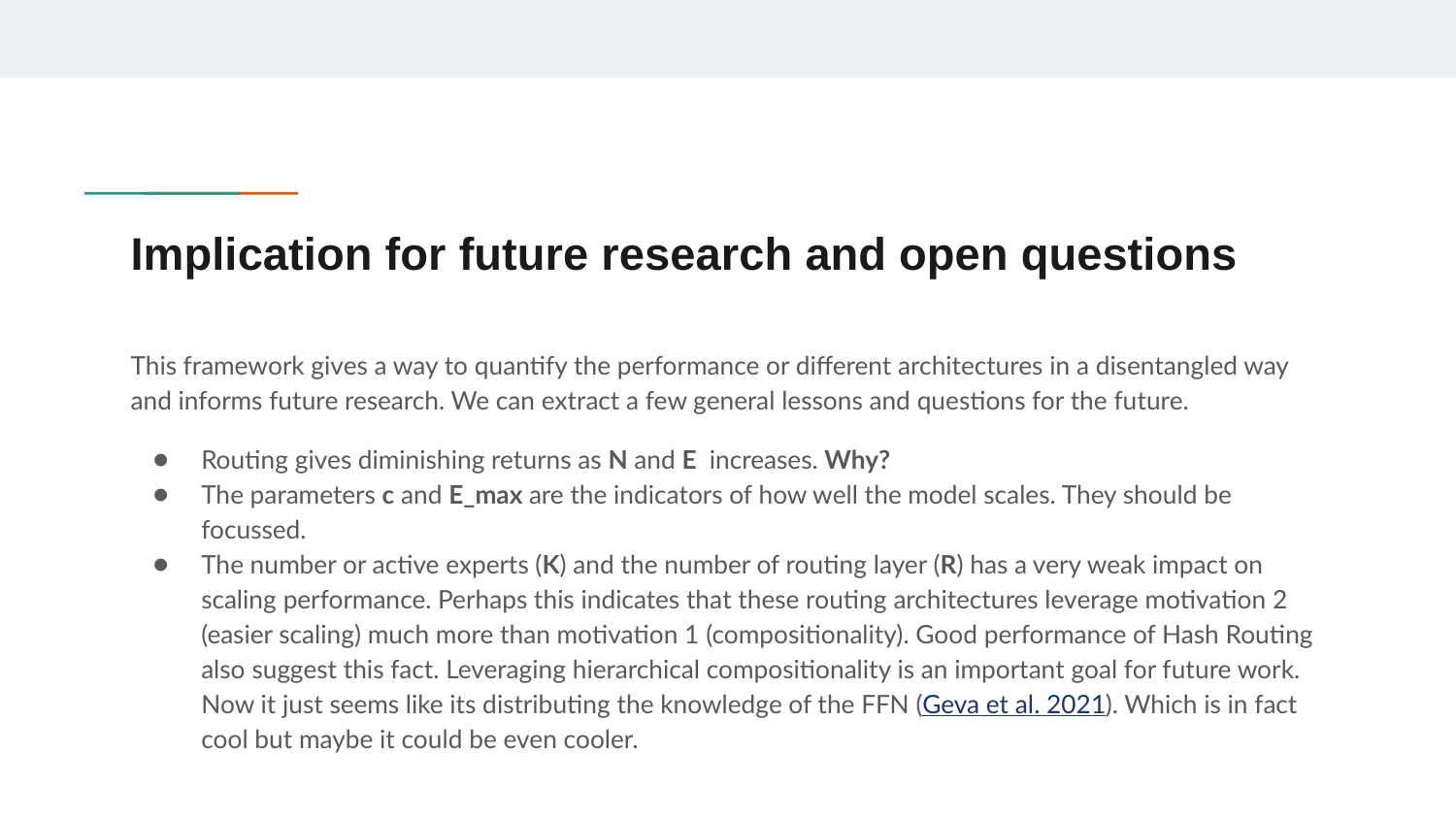

# Implication for future research and open questions
This framework gives a way to quantify the performance or different architectures in a disentangled way and informs future research. We can extract a few general lessons and questions for the future.
Routing gives diminishing returns as N and E  increases. Why?
The parameters c and E_max are the indicators of how well the model scales. They should be focussed.
The number or active experts (K) and the number of routing layer (R) has a very weak impact on scaling performance. Perhaps this indicates that these routing architectures leverage motivation 2 (easier scaling) much more than motivation 1 (compositionality). Good performance of Hash Routing also suggest this fact. Leveraging hierarchical compositionality is an important goal for future work. Now it just seems like its distributing the knowledge of the FFN (Geva et al. 2021). Which is in fact cool but maybe it could be even cooler.